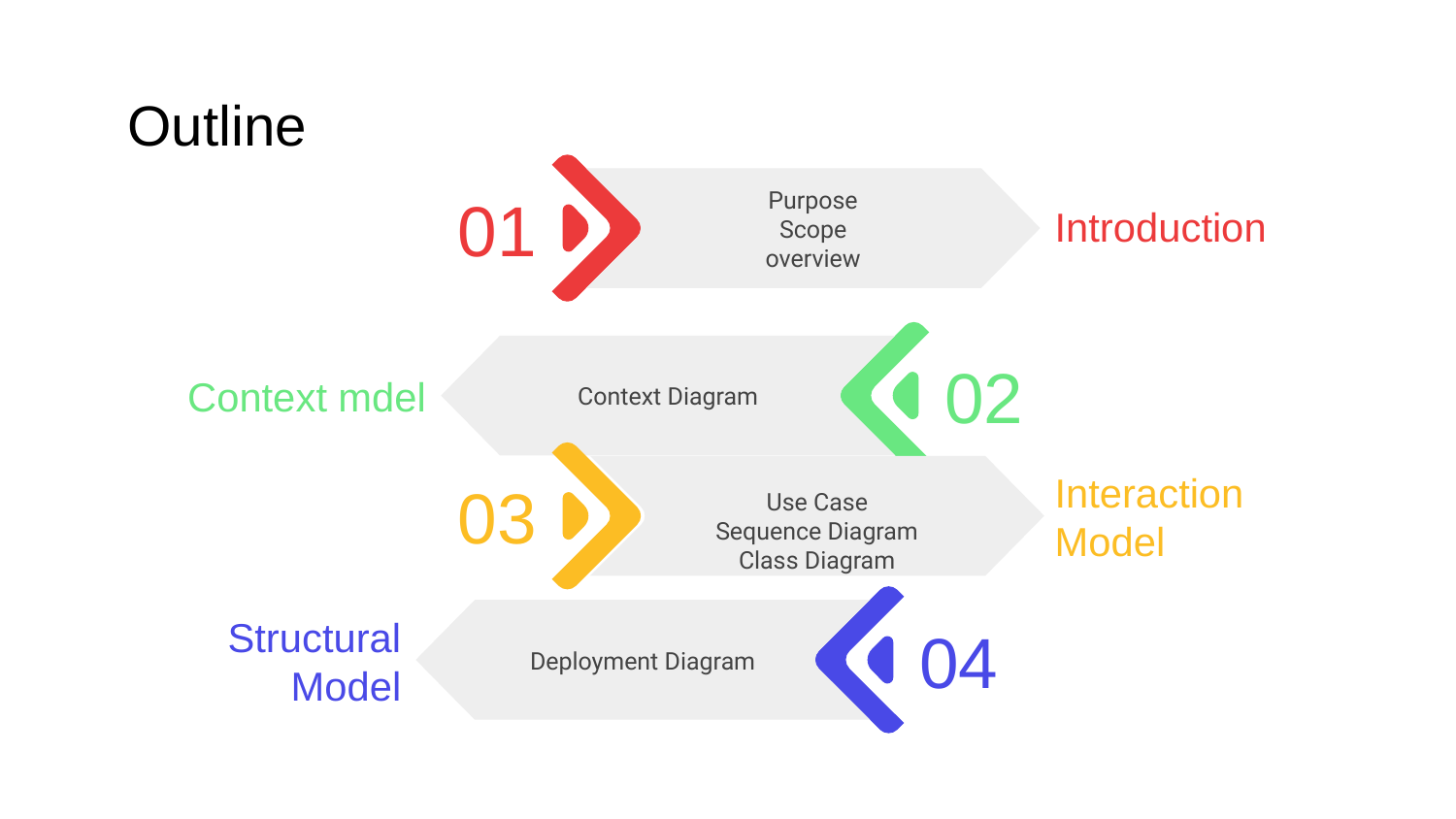

# Outline

Purpose
Scope
overview
01
Introduction

Context Diagram
02
Context mdel

Use Case
Sequence Diagram
Class Diagram
03
Interaction Model

Deployment Diagram
04
Structural Model